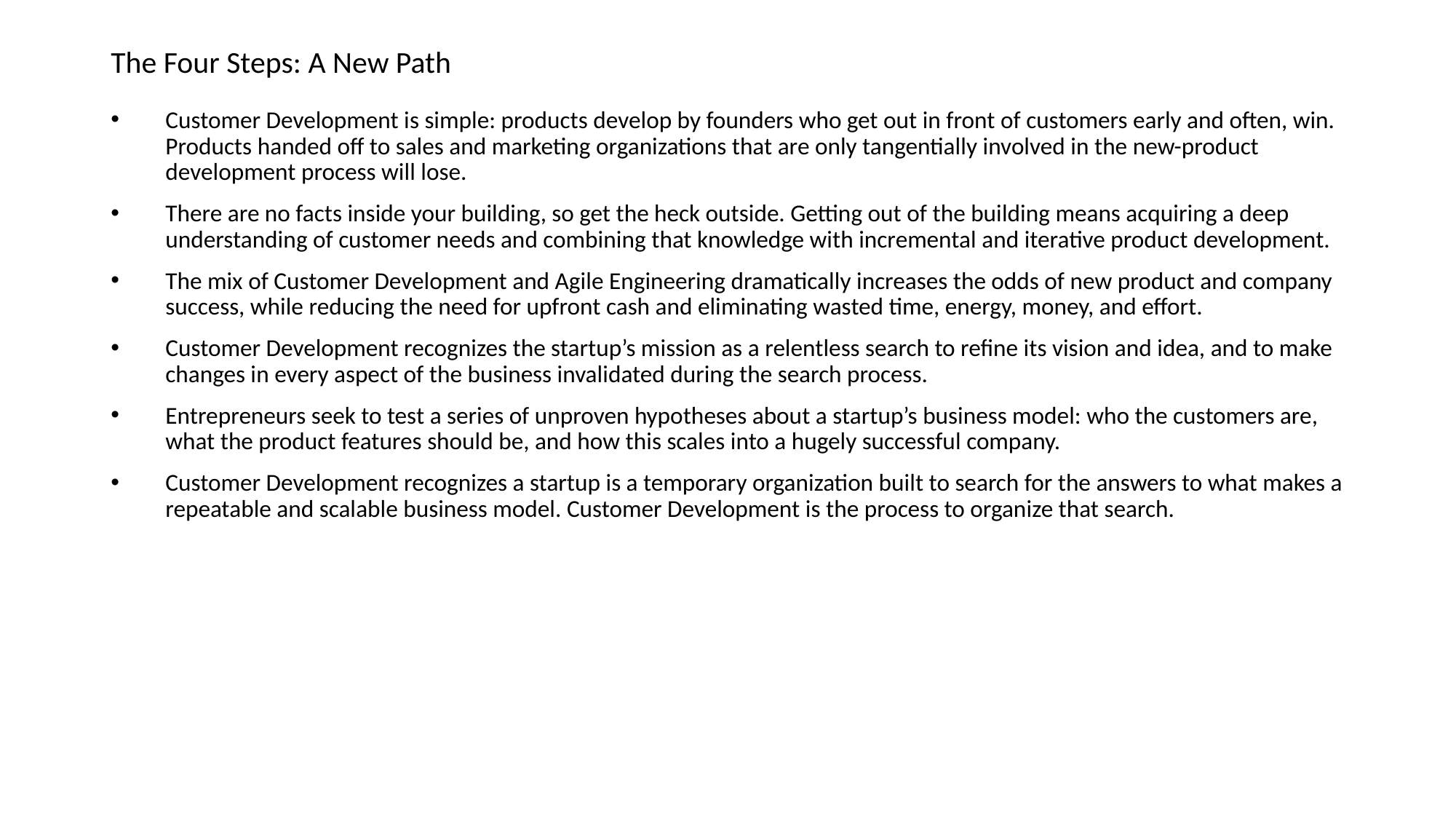

# The Four Steps: A New Path
Customer Development is simple: products develop by founders who get out in front of customers early and often, win. Products handed off to sales and marketing organizations that are only tangentially involved in the new-product development process will lose.
There are no facts inside your building, so get the heck outside. Getting out of the building means acquiring a deep understanding of customer needs and combining that knowledge with incremental and iterative product development.
The mix of Customer Development and Agile Engineering dramatically increases the odds of new product and company success, while reducing the need for upfront cash and eliminating wasted time, energy, money, and effort.
Customer Development recognizes the startup’s mission as a relentless search to refine its vision and idea, and to make changes in every aspect of the business invalidated during the search process.
Entrepreneurs seek to test a series of unproven hypotheses about a startup’s business model: who the customers are, what the product features should be, and how this scales into a hugely successful company.
Customer Development recognizes a startup is a temporary organization built to search for the answers to what makes a repeatable and scalable business model. Customer Development is the process to organize that search.